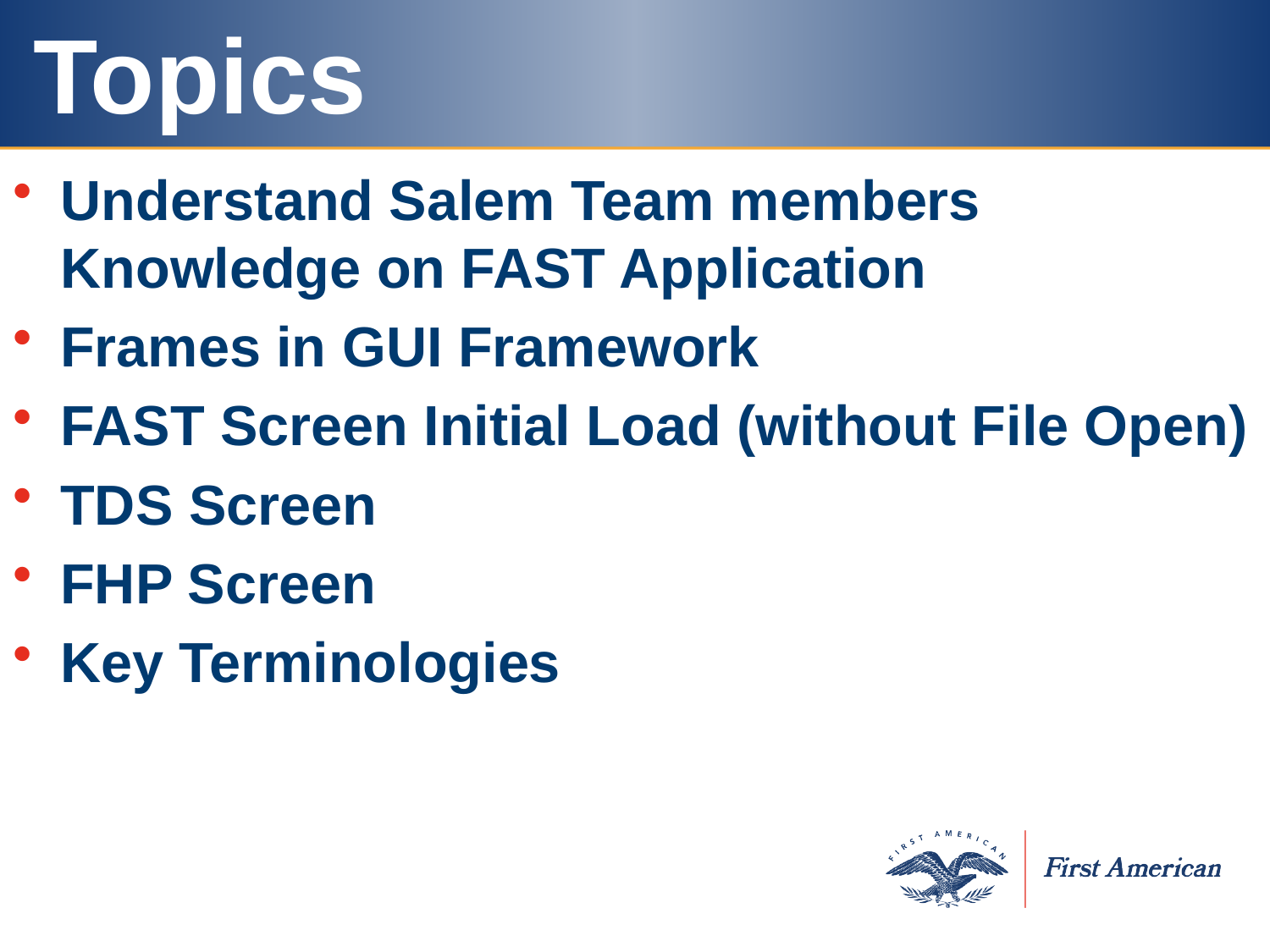

# Topics
Understand Salem Team members Knowledge on FAST Application
Frames in GUI Framework
FAST Screen Initial Load (without File Open)
TDS Screen
FHP Screen
Key Terminologies